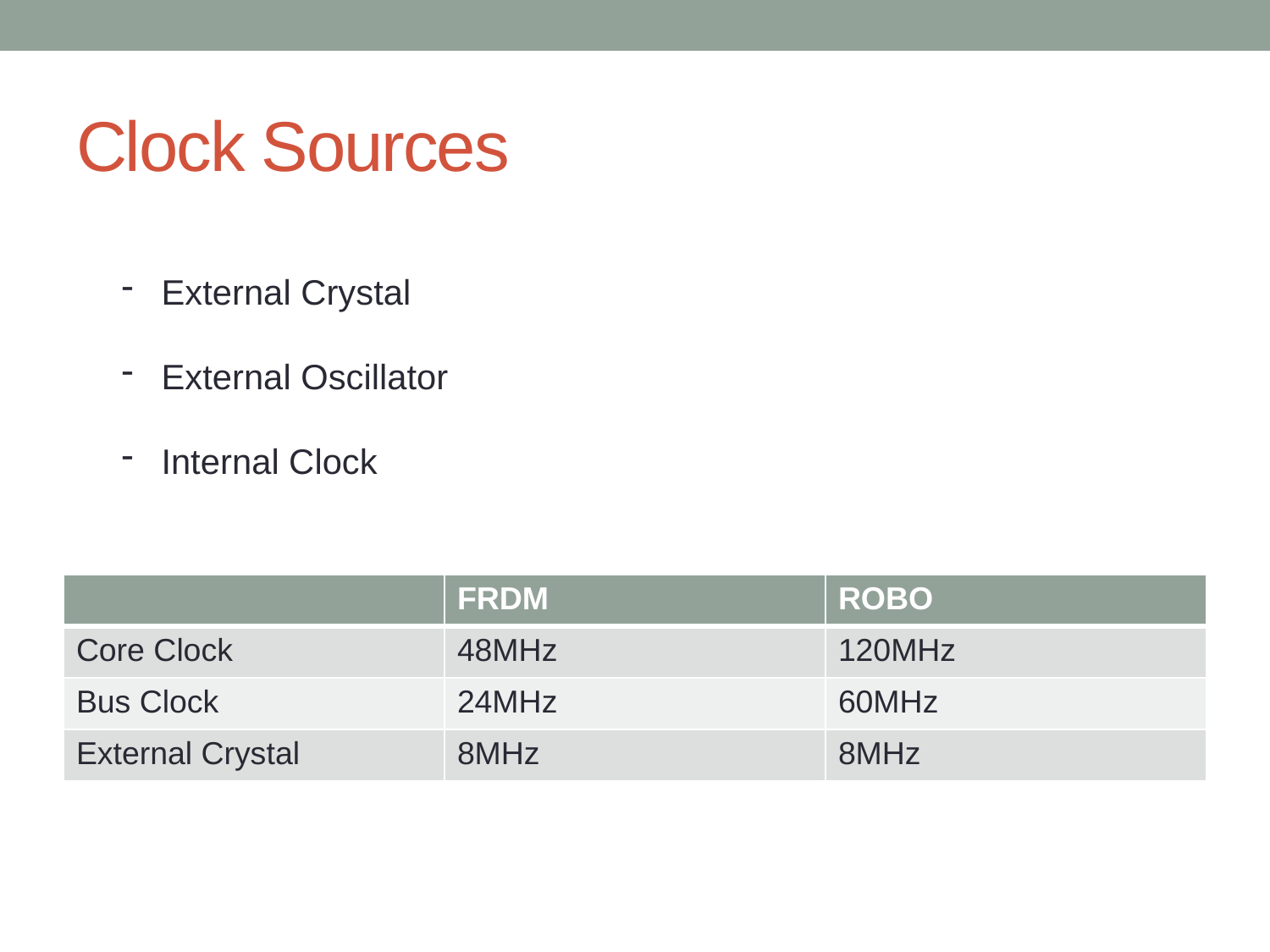

# Clock Sources
External Crystal

External Oscillator

Internal Clock
|  | FRDM | ROBO |
| --- | --- | --- |
| Core Clock | 48MHz | 120MHz |
| Bus Clock | 24MHz | 60MHz |
| External Crystal | 8MHz | 8MHz |